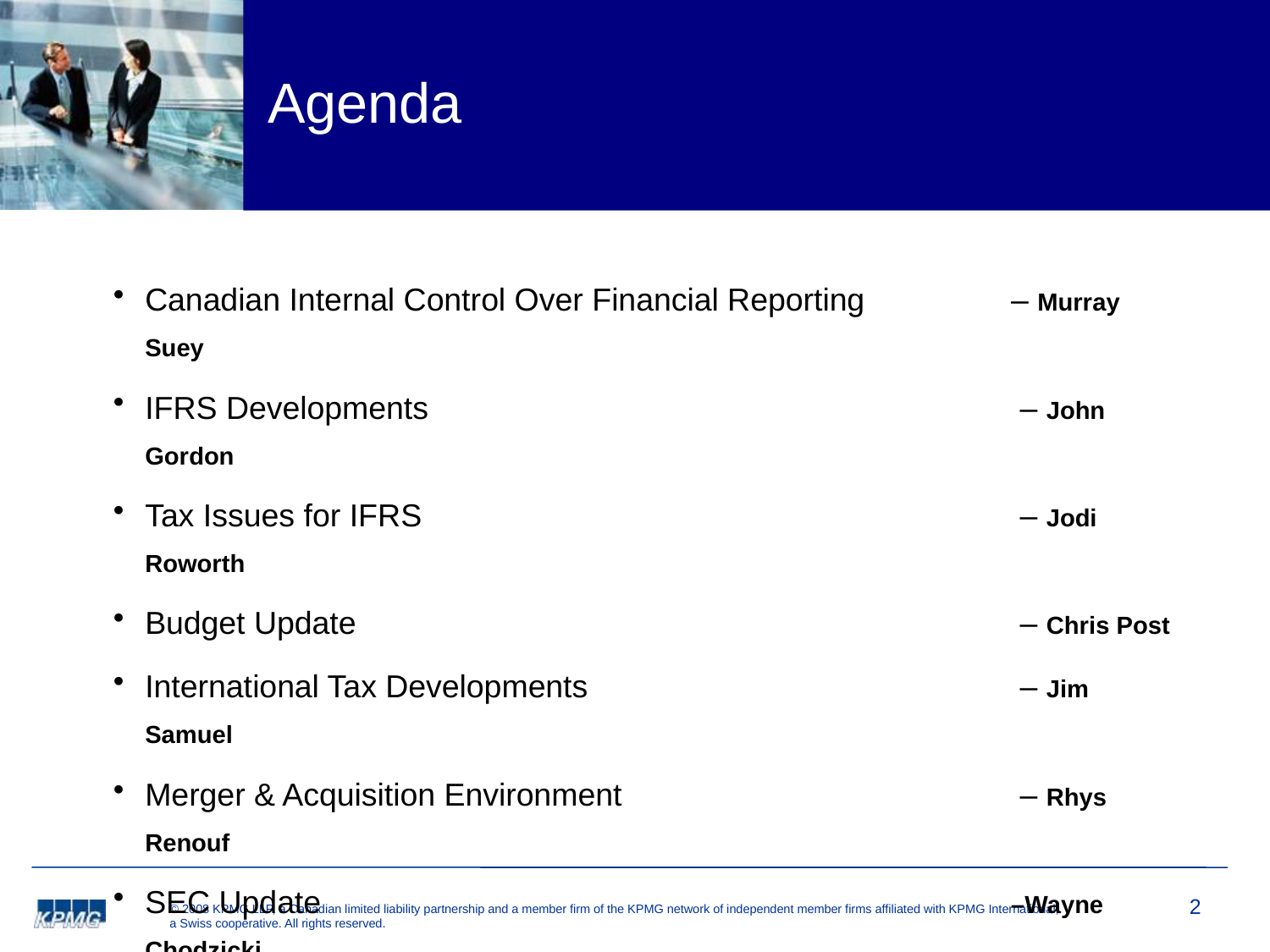

# Agenda
Canadian Internal Control Over Financial Reporting	– Murray Suey
IFRS Developments	 – John Gordon
Tax Issues for IFRS	 – Jodi Roworth
Budget Update	 – Chris Post
International Tax Developments	 – Jim Samuel
Merger & Acquisition Environment	 – Rhys Renouf
SEC Update	–Wayne Chodzicki